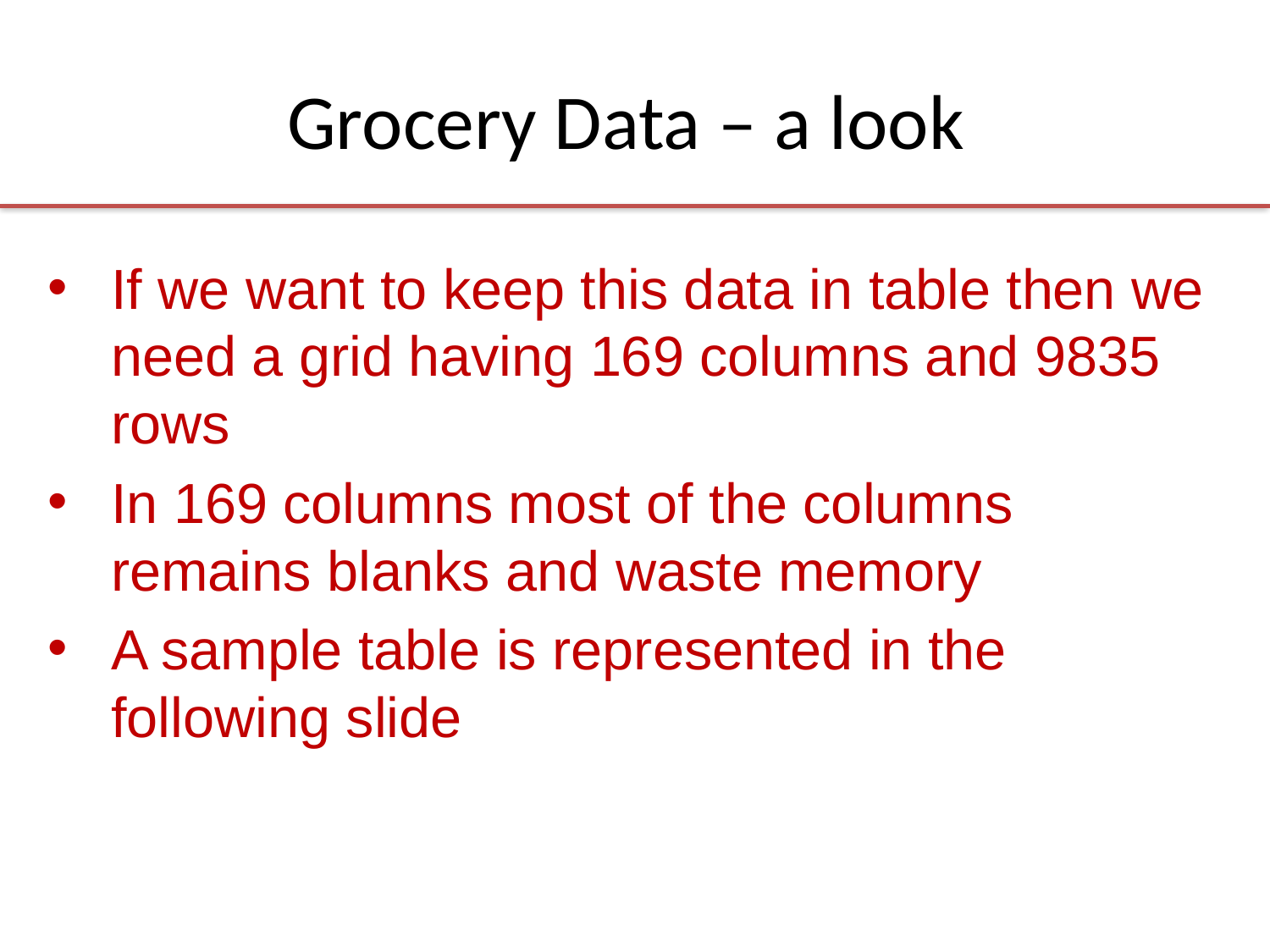

# Grocery Data – a look
If we want to keep this data in table then we need a grid having 169 columns and 9835 rows
In 169 columns most of the columns remains blanks and waste memory
A sample table is represented in the following slide